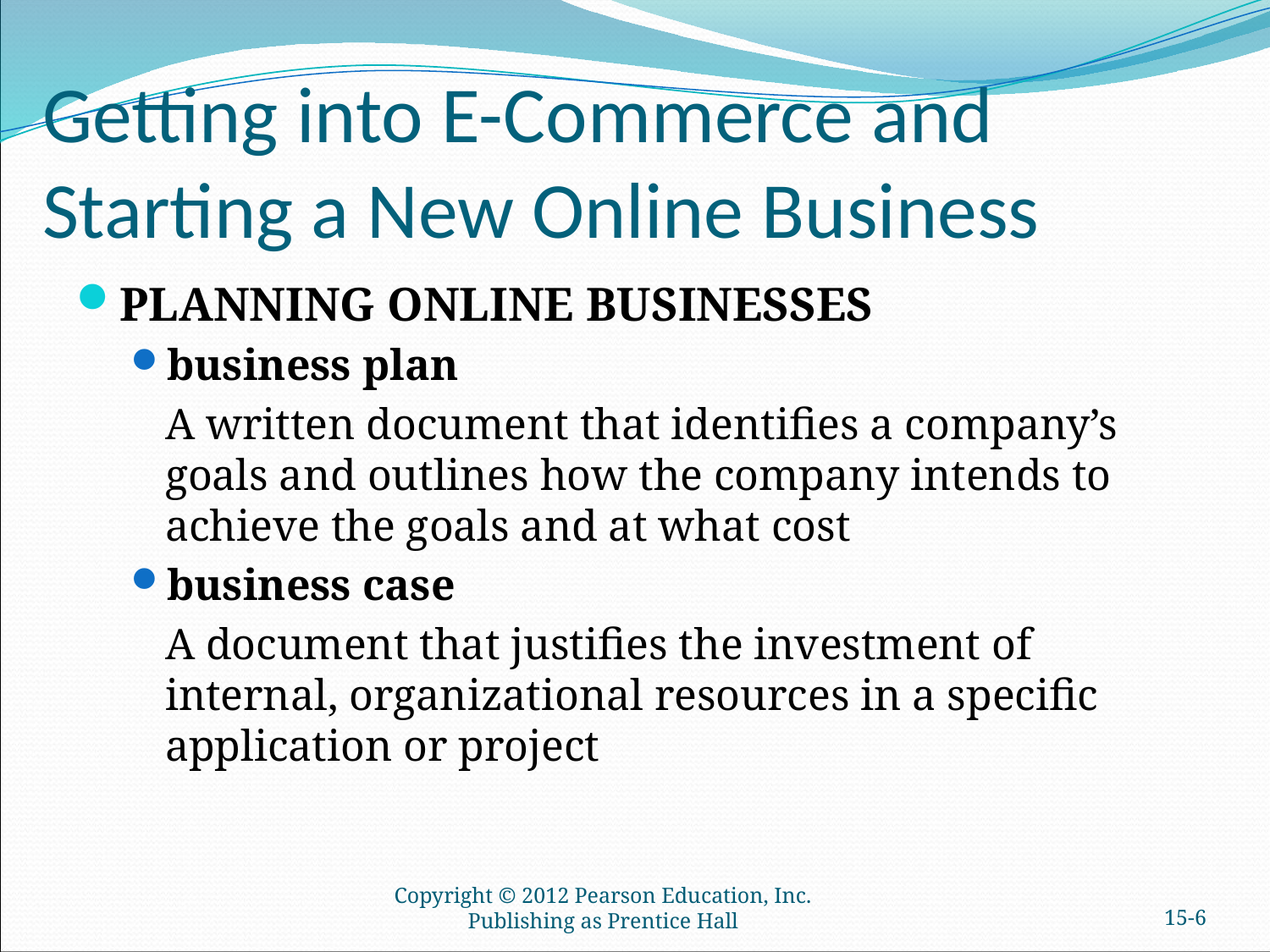

# Getting into E-Commerce and Starting a New Online Business
PLANNING ONLINE BUSINESSES
business plan
	A written document that identifies a company’s goals and outlines how the company intends to achieve the goals and at what cost
business case
	A document that justifies the investment of internal, organizational resources in a specific application or project
Copyright © 2012 Pearson Education, Inc. Publishing as Prentice Hall
15-6